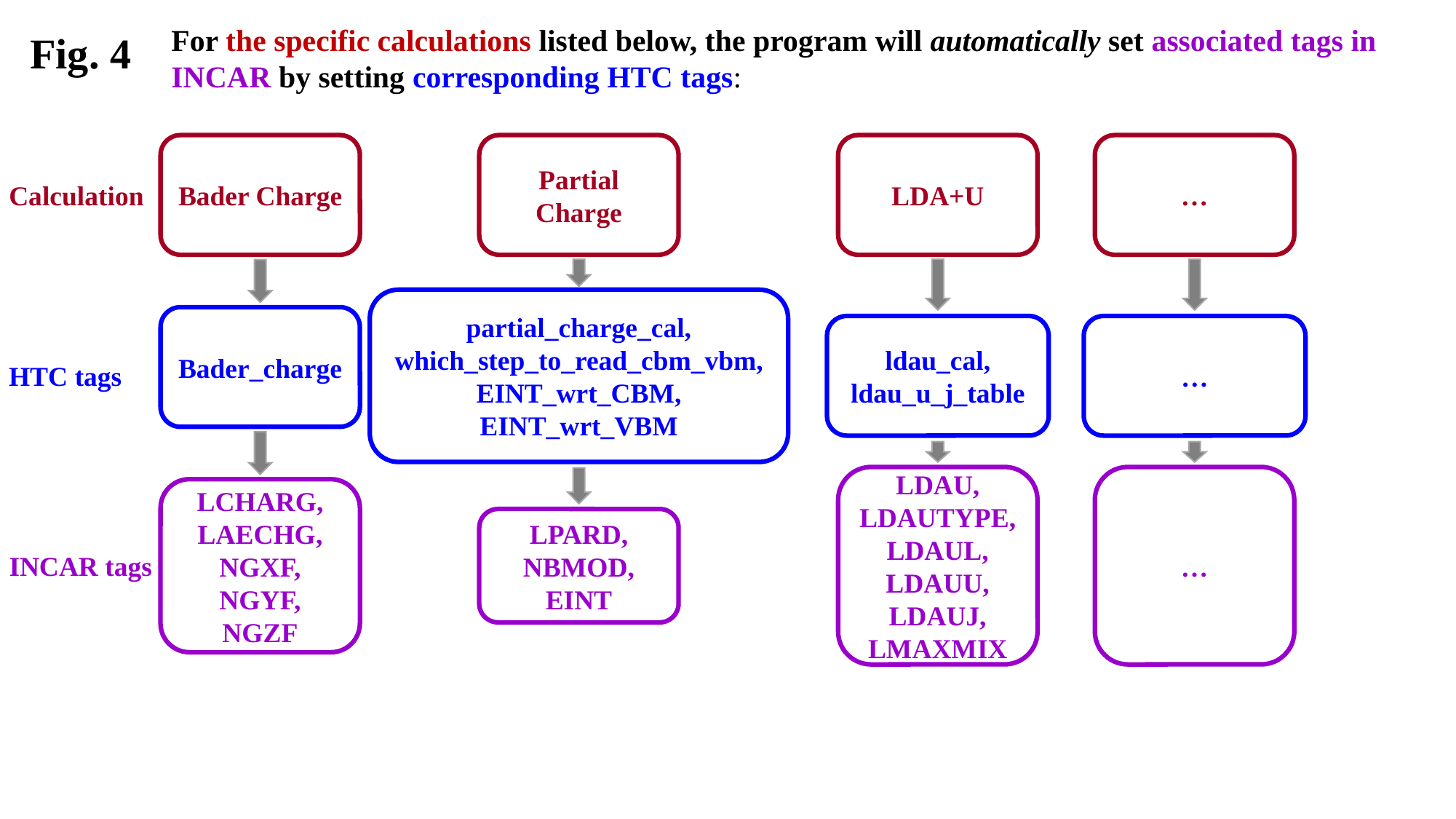

For the specific calculations listed below, the program will automatically set associated tags in INCAR by setting corresponding HTC tags:
Fig. 4
Bader Charge
Partial Charge
LDA+U
…
Calculation

partial_charge_cal, which_step_to_read_cbm_vbm, EINT_wrt_CBM, EINT_wrt_VBM
Bader_charge
ldau_cal, ldau_u_j_table
…
HTC tags

LDAU, LDAUTYPE, LDAUL, LDAUU, LDAUJ, LMAXMIX
…

LCHARG, LAECHG, NGXF, NGYF, NGZF
LPARD, NBMOD, EINT
INCAR tags